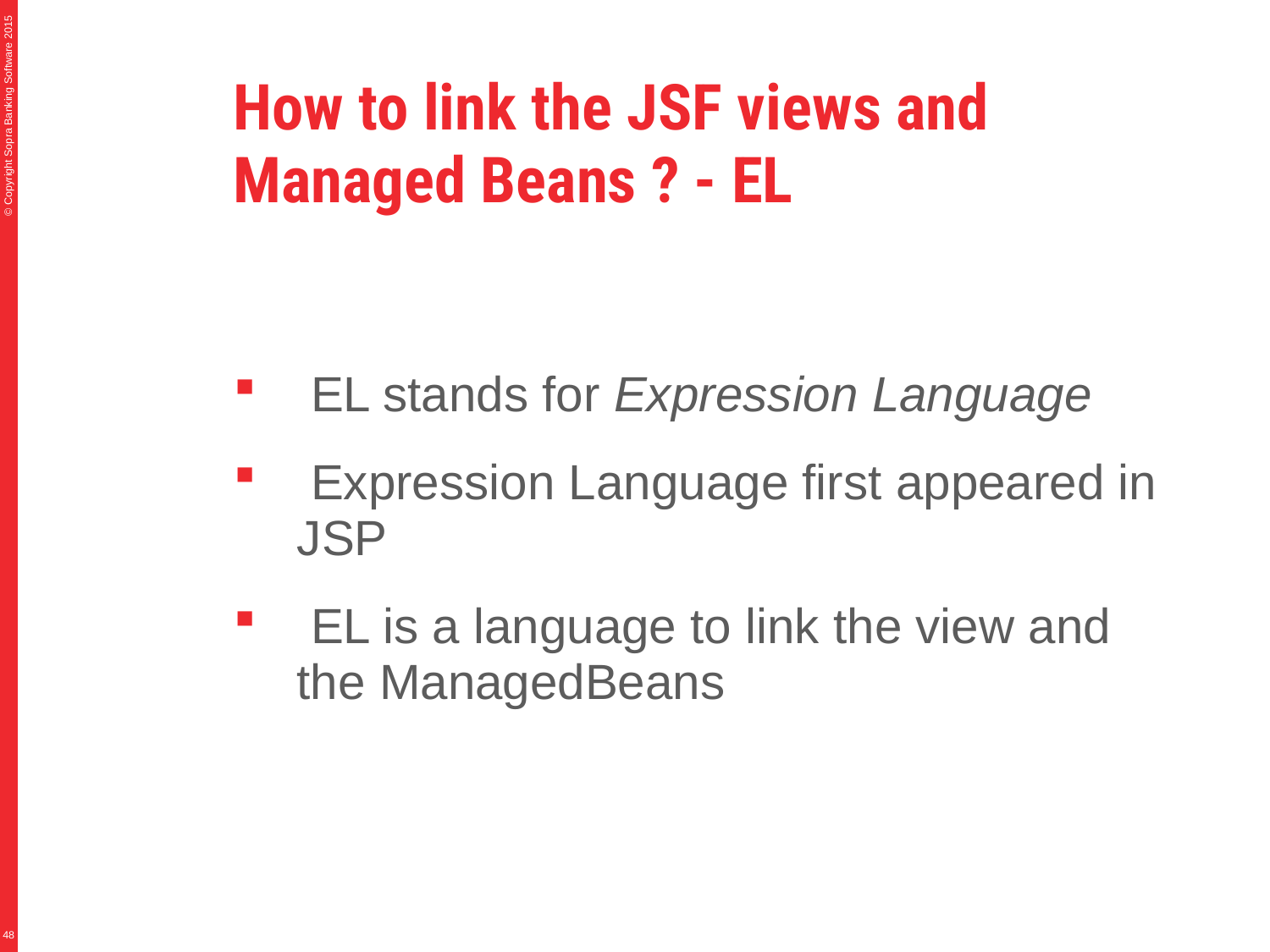

# How to link the JSF views and Managed Beans ? - EL

 EL stands for Expression Language
 Expression Language first appeared in JSP
 EL is a language to link the view and the ManagedBeans